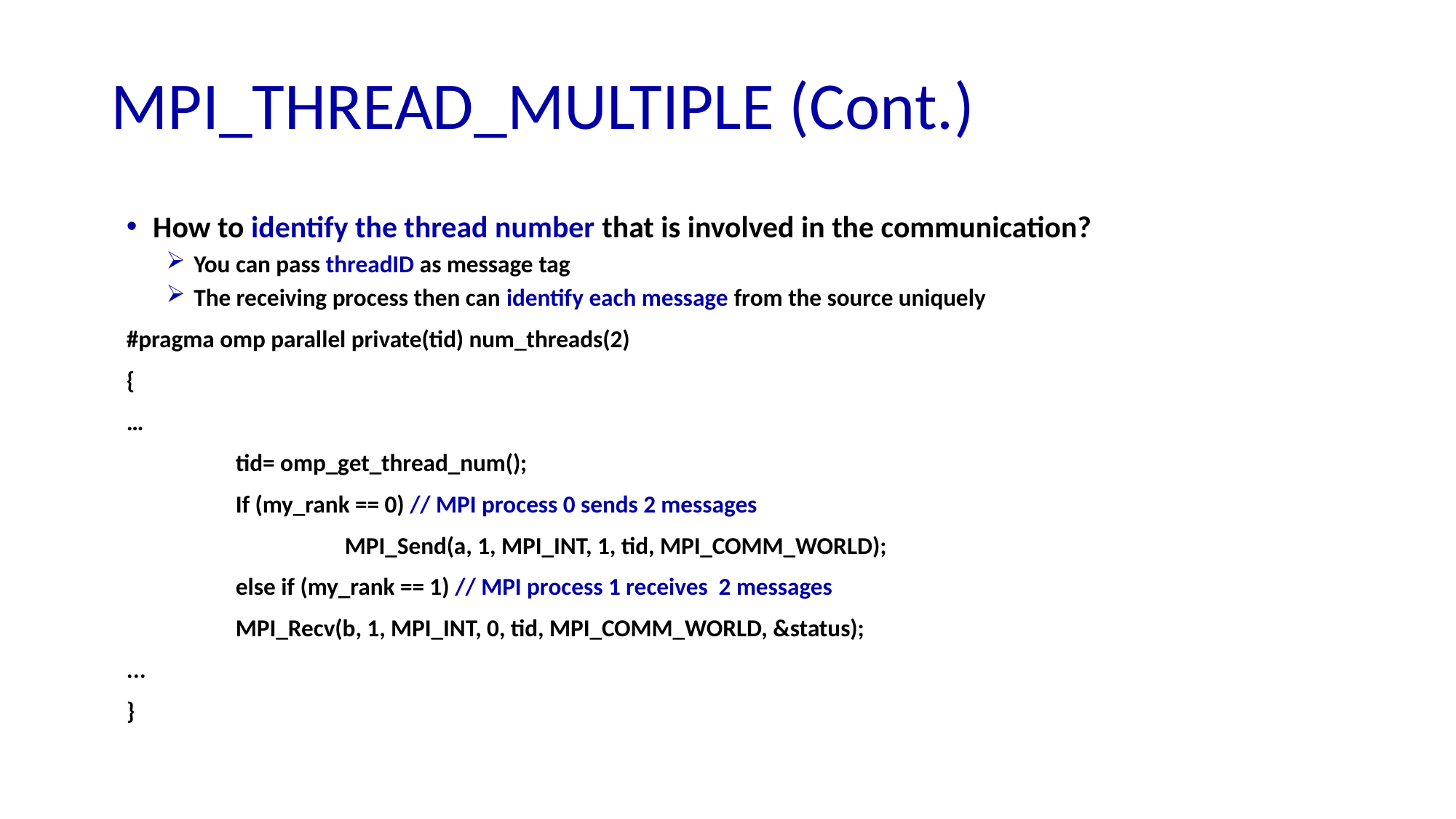

# MPI_THREAD_MULTIPLE (Cont.)
How to identify the thread number that is involved in the communication?
You can pass threadID as message tag
The receiving process then can identify each message from the source uniquely
#pragma omp parallel private(tid) num_threads(2)
{
…
	tid= omp_get_thread_num();
	If (my_rank == 0) // MPI process 0 sends 2 messages
		MPI_Send(a, 1, MPI_INT, 1, tid, MPI_COMM_WORLD);
	else if (my_rank == 1) // MPI process 1 receives  2 messages
	MPI_Recv(b, 1, MPI_INT, 0, tid, MPI_COMM_WORLD, &status);
...
}